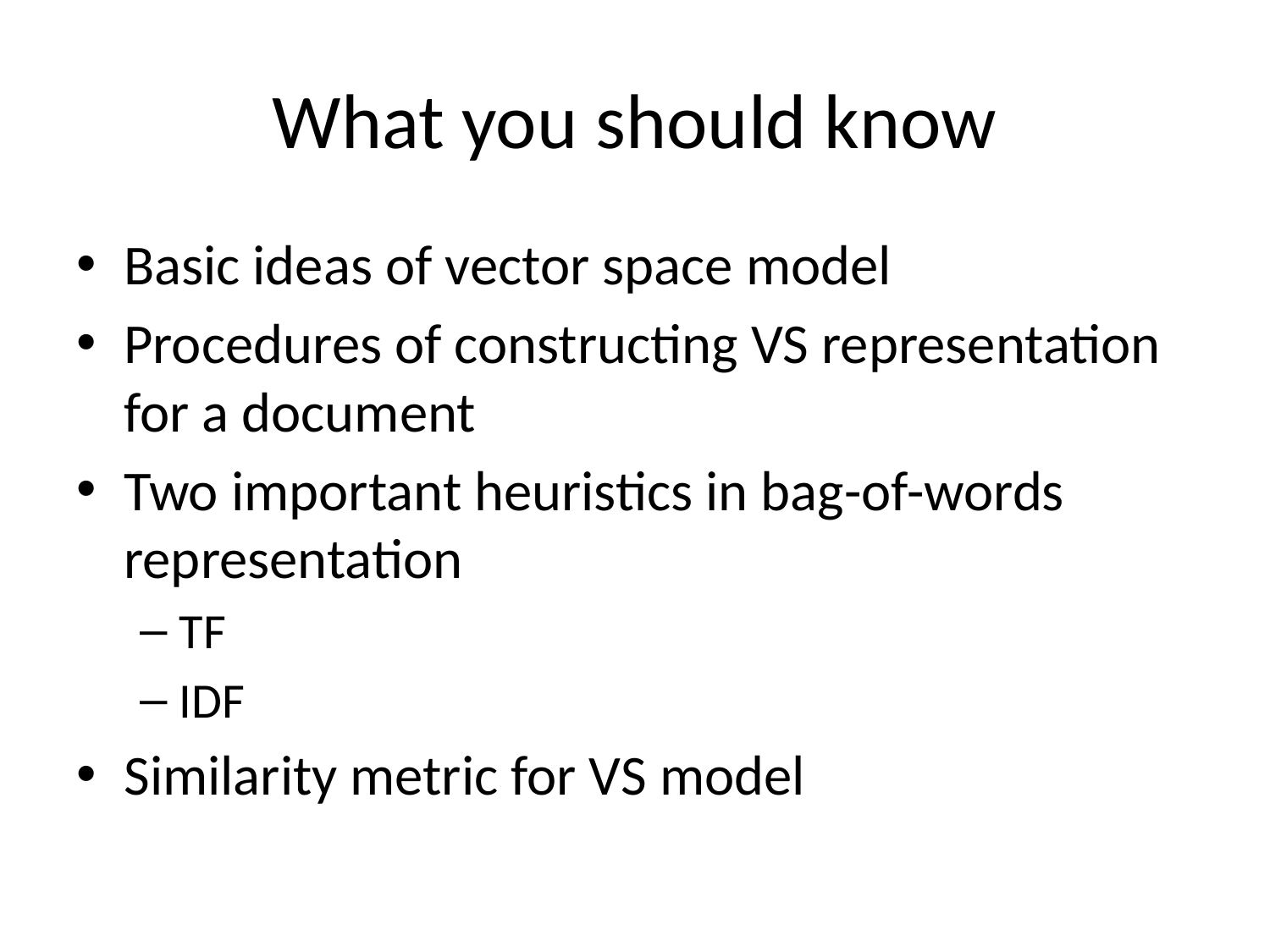

# What you should know
Basic ideas of vector space model
Procedures of constructing VS representation for a document
Two important heuristics in bag-of-words representation
TF
IDF
Similarity metric for VS model